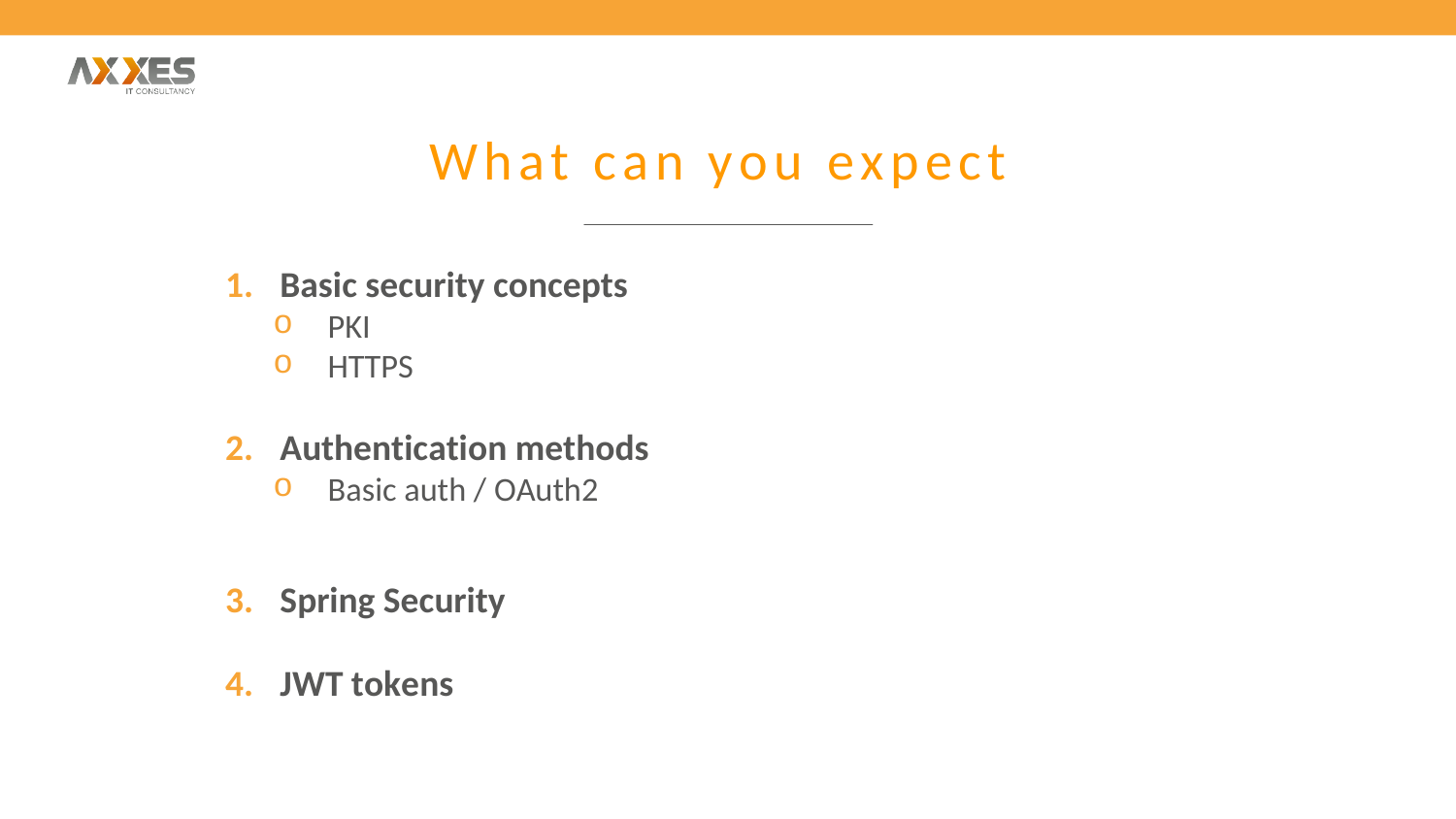

# What can you expect
Basic security concepts
PKI
HTTPS

Authentication methods
Basic auth / OAuth2

Spring Security

JWT tokens